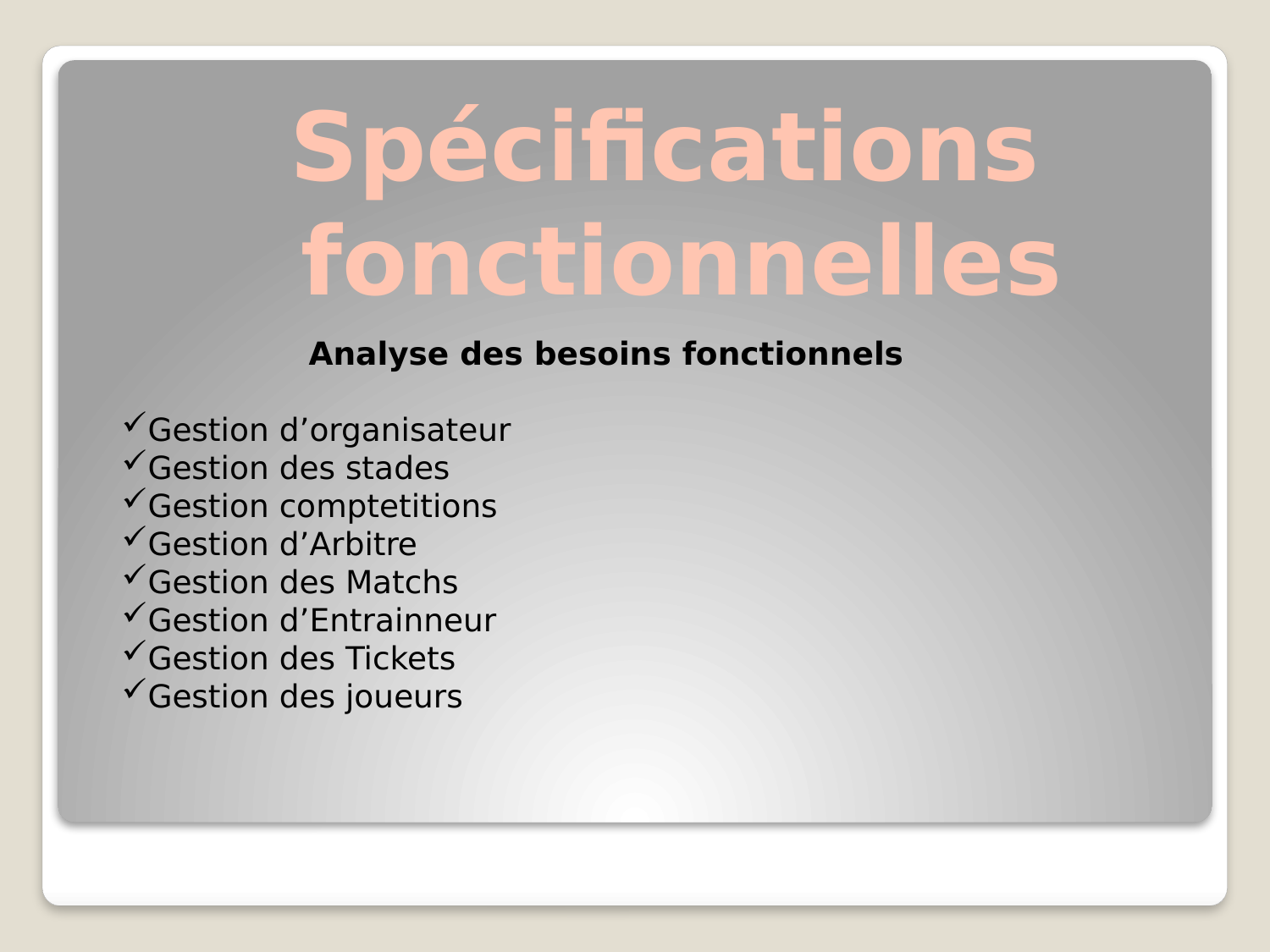

Spécifications
 fonctionnelles
                 Analyse des besoins fonctionnels

Gestion d’organisateur
Gestion des stades
Gestion comptetitions
Gestion d’Arbitre
Gestion des Matchs
Gestion d’Entrainneur
Gestion des Tickets
Gestion des joueurs